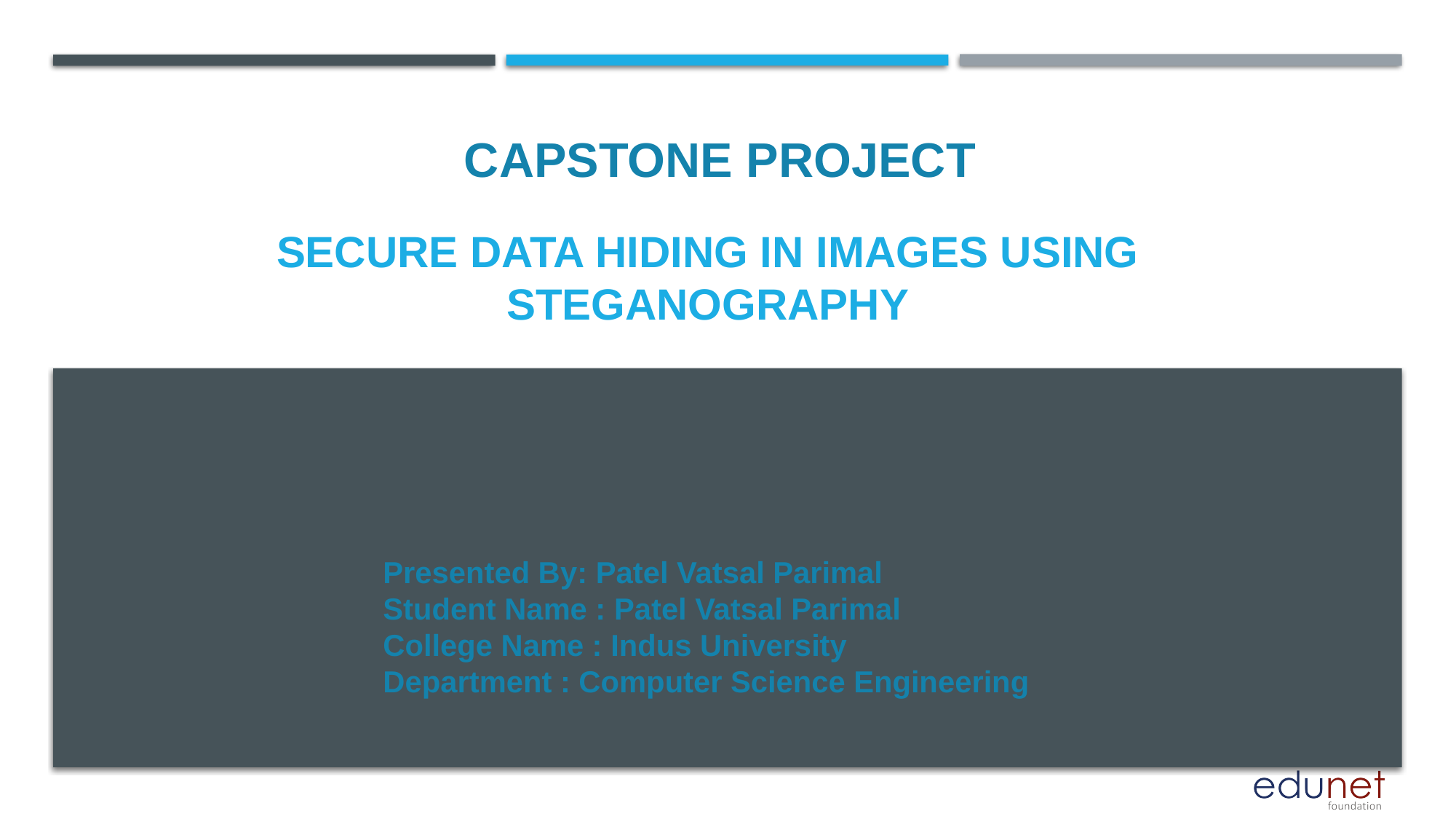

CAPSTONE PROJECT
# Secure data hiding in images using steganography
Presented By: Patel Vatsal Parimal
Student Name : Patel Vatsal Parimal
College Name : Indus University
Department : Computer Science Engineering